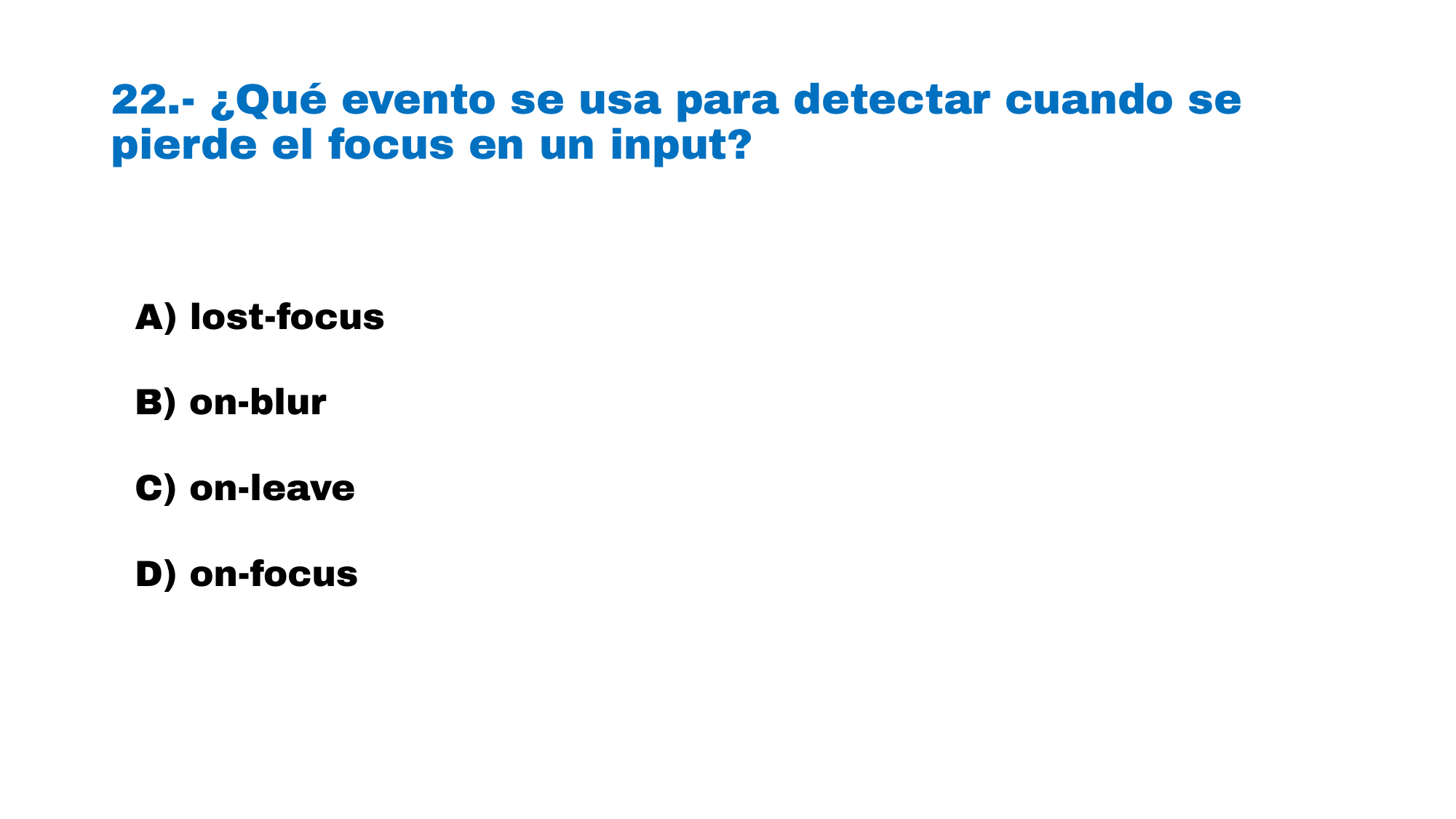

# 22.- ¿Qué evento se usa para detectar cuando se pierde el focus en un input?
A) lost-focus
B) on-blur

C) on-leave
D) on-focus